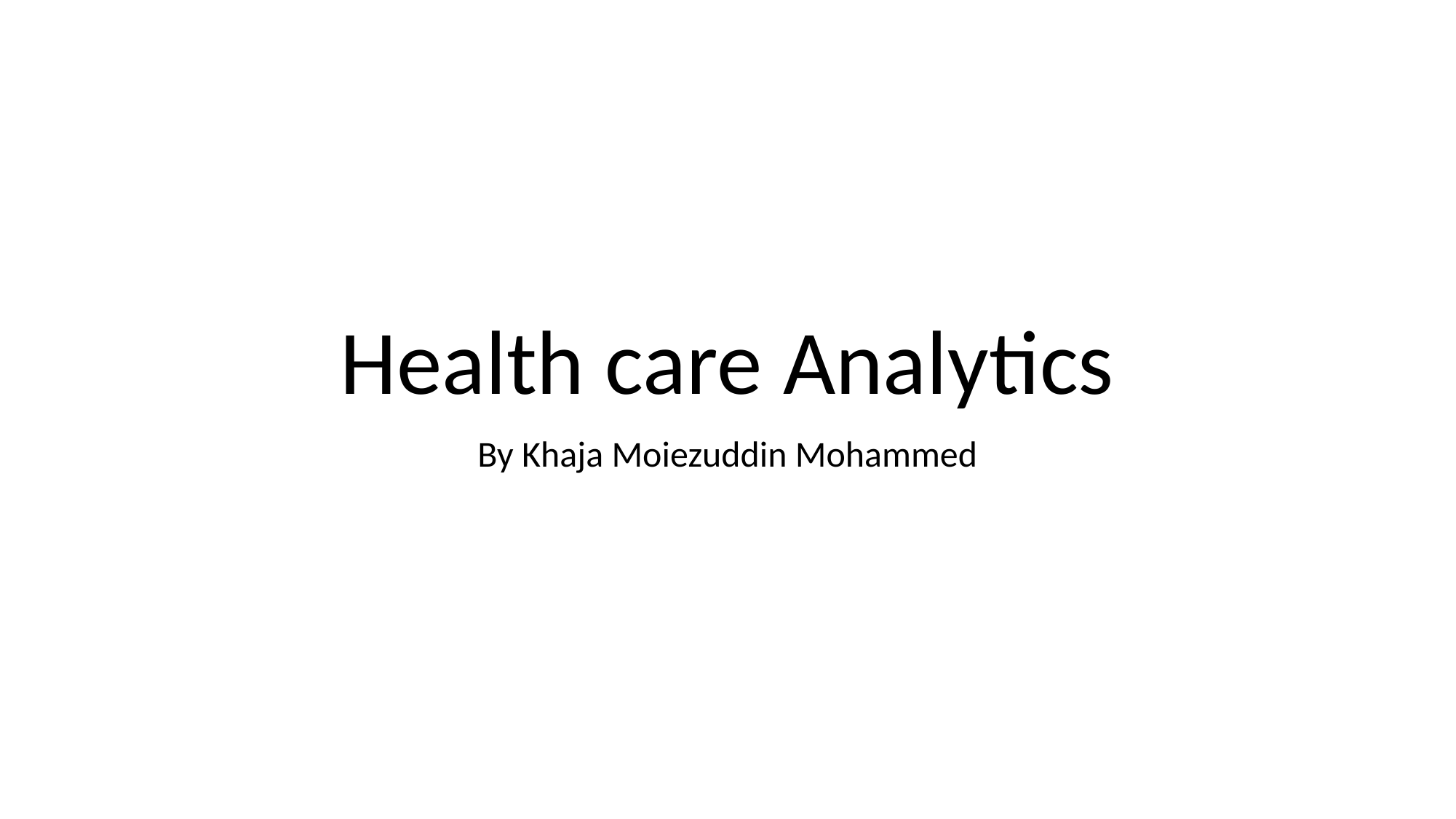

# Health care Analytics
By Khaja Moiezuddin Mohammed